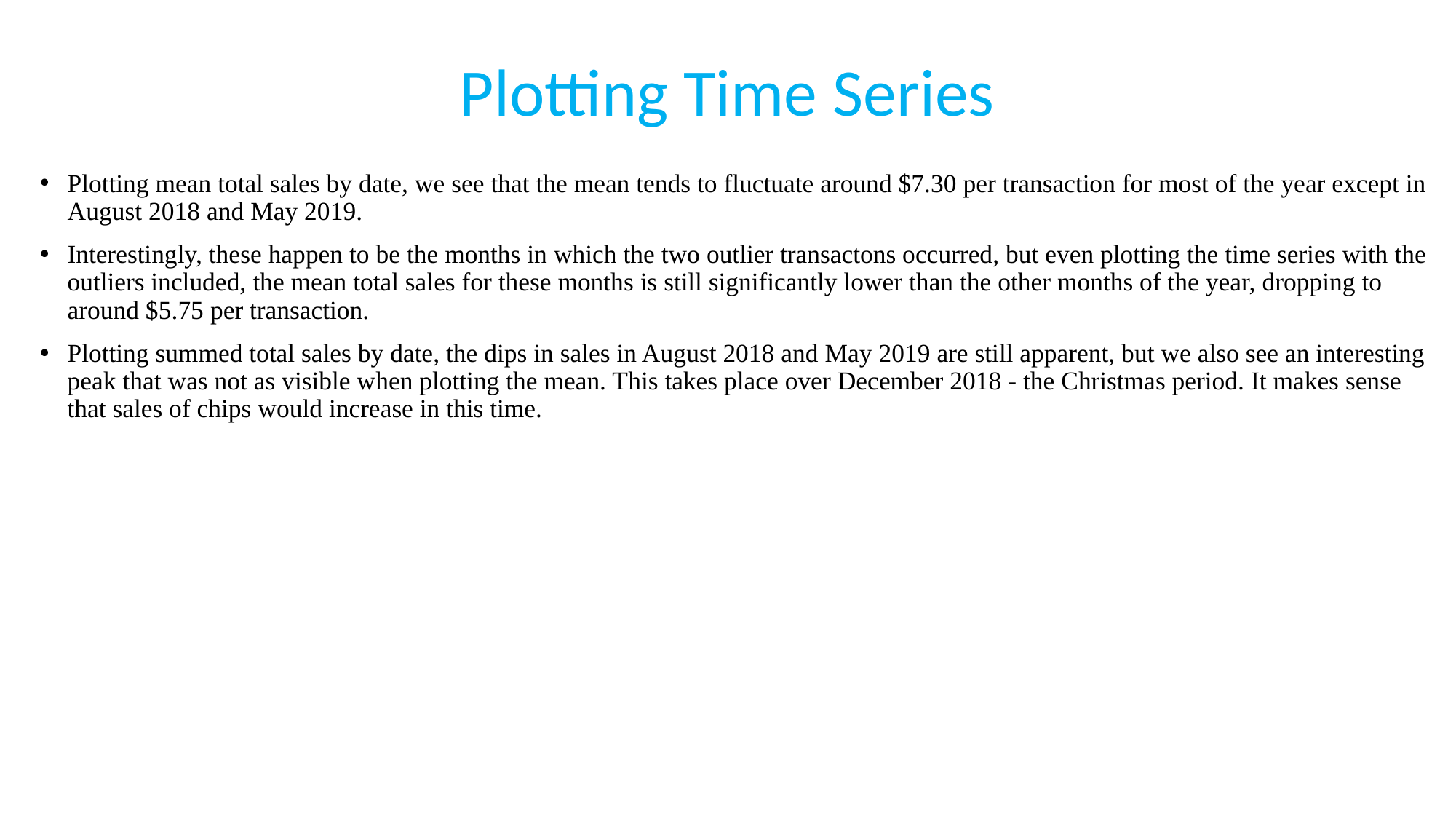

# Plotting Time Series
Plotting mean total sales by date, we see that the mean tends to fluctuate around $7.30 per transaction for most of the year except in August 2018 and May 2019.
Interestingly, these happen to be the months in which the two outlier transactons occurred, but even plotting the time series with the outliers included, the mean total sales for these months is still significantly lower than the other months of the year, dropping to around $5.75 per transaction.
Plotting summed total sales by date, the dips in sales in August 2018 and May 2019 are still apparent, but we also see an interesting peak that was not as visible when plotting the mean. This takes place over December 2018 - the Christmas period. It makes sense that sales of chips would increase in this time.